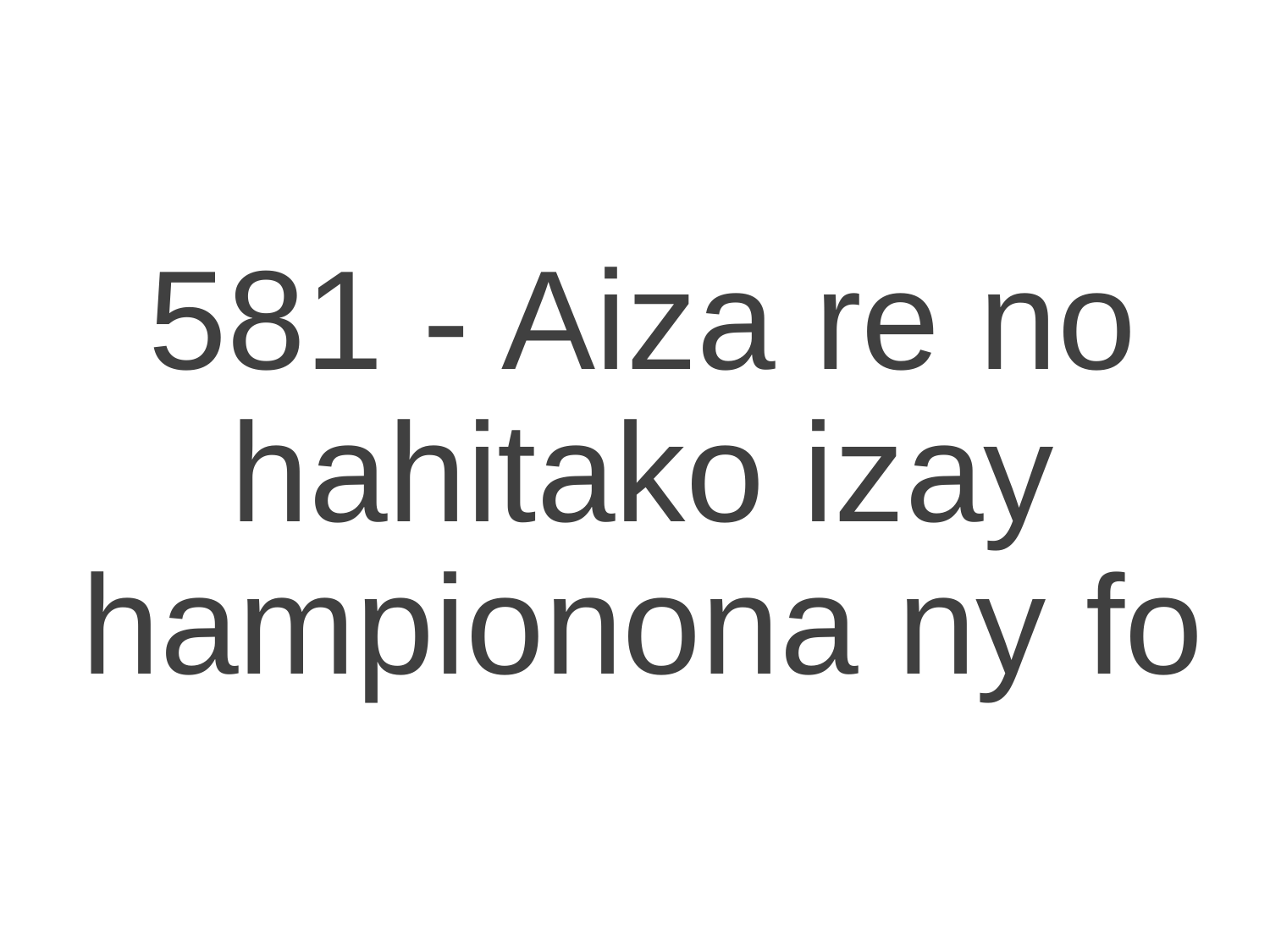

581 - Aiza re no hahitako izay hampionona ny fo